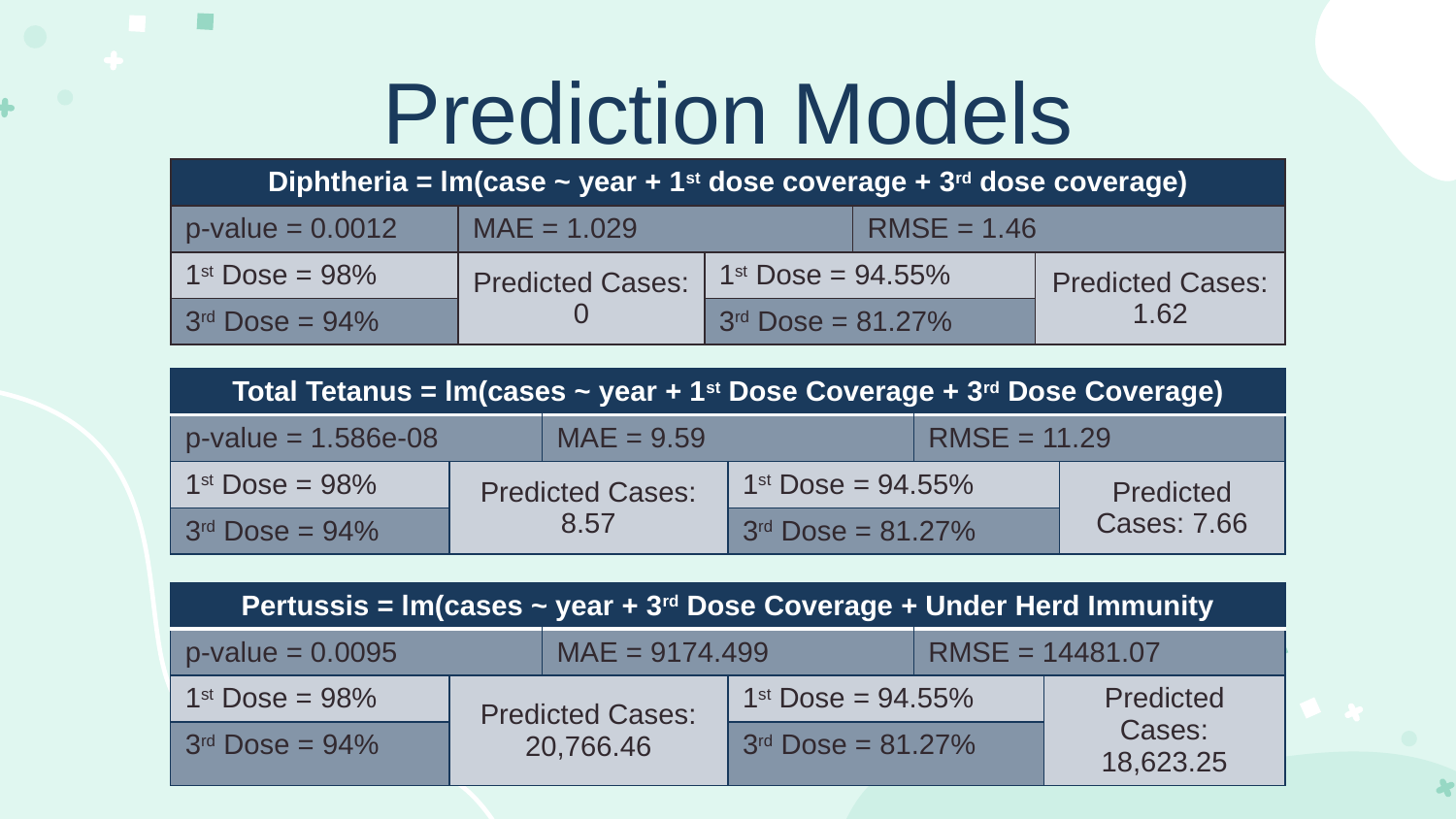

# Prediction Models
| Diphtheria = lm(case ~ year + 1st dose coverage + 3rd dose coverage) |  |  |  |  |
| --- | --- | --- | --- | --- |
| p-value = 0.0012 | MAE = 1.029 |  | RMSE = 1.46 |  |
| 1st Dose = 98% | Predicted Cases: 0 | 1st Dose = 94.55% |  | Predicted Cases: 1.62 |
| 3rd Dose = 94% |  | 3rd Dose = 81.27% |  |  |
| Total Tetanus = lm(cases ~ year + 1st Dose Coverage + 3rd Dose Coverage) |  |  |  |  |  |
| --- | --- | --- | --- | --- | --- |
| p-value = 1.586e-08 |  | MAE = 9.59 |  | RMSE = 11.29 |  |
| 1st Dose = 98% | Predicted Cases: 8.57 |  | 1st Dose = 94.55% |  | Predicted Cases: 7.66 |
| 3rd Dose = 94% |  |  | 3rd Dose = 81.27% |  |  |
| Pertussis = lm(cases ~ year + 3rd Dose Coverage + Under Herd Immunity |  |  |  |  |  |
| --- | --- | --- | --- | --- | --- |
| p-value = 0.0095 |  | MAE = 9174.499 |  | RMSE = 14481.07 |  |
| 1st Dose = 98% | Predicted Cases: 20,766.46 |  | 1st Dose = 94.55% |  | Predicted Cases: 18,623.25 |
| 3rd Dose = 94% |  |  | 3rd Dose = 81.27% |  |  |